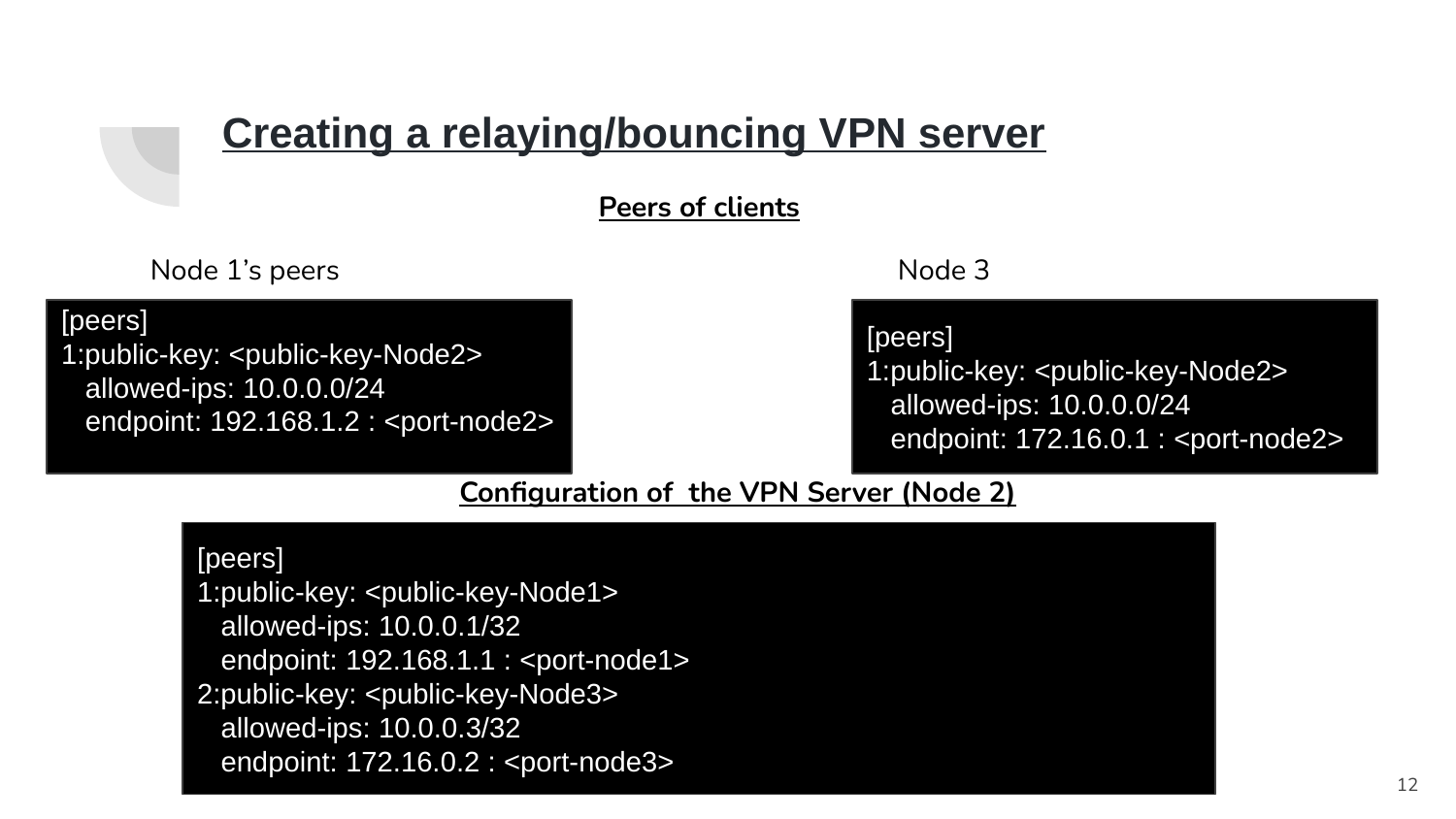

# Creating a relaying/bouncing VPN server
Peers of clients
Node 1’s peers
Node 3
[peers]
1:public-key: <public-key-Node2>
   allowed-ips: 10.0.0.0/24
   endpoint: 192.168.1.2 : <port-node2>

[peers]
1:public-key: <public-key-Node2>
   allowed-ips: 10.0.0.0/24
   endpoint: 172.16.0.1 : <port-node2>
Configuration of  the VPN Server (Node 2)
[peers]
1:public-key: <public-key-Node1>
   allowed-ips: 10.0.0.1/32
   endpoint: 192.168.1.1 : <port-node1>
2:public-key: <public-key-Node3>
   allowed-ips: 10.0.0.3/32
   endpoint: 172.16.0.2 : <port-node3>
12